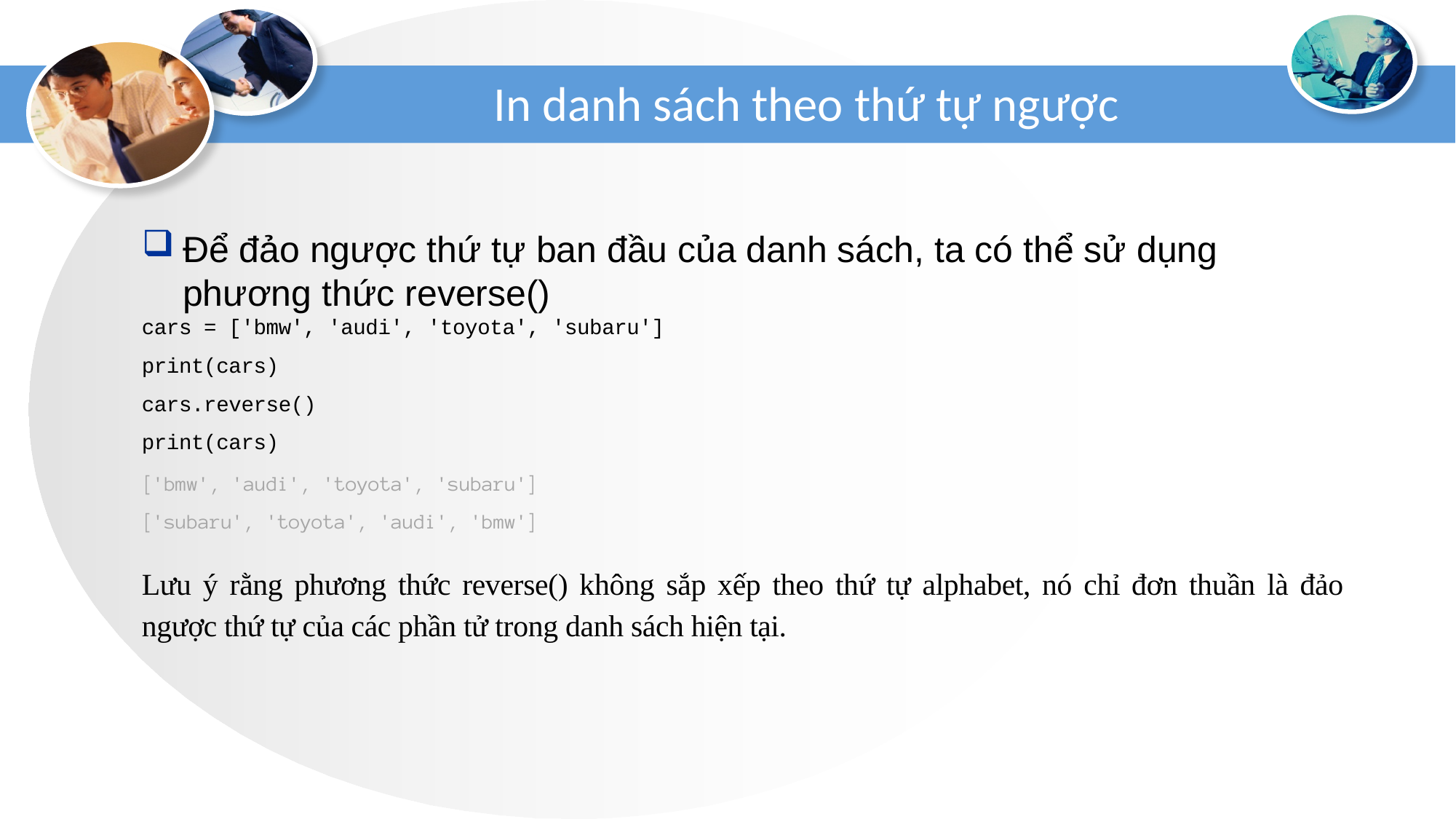

# In danh sách theo thứ tự ngược
Để đảo ngược thứ tự ban đầu của danh sách, ta có thể sử dụng phương thức reverse()
cars = ['bmw', 'audi', 'toyota', 'subaru']
print(cars)
cars.reverse()
print(cars)
['bmw', 'audi', 'toyota', 'subaru']
['subaru', 'toyota', 'audi', 'bmw']
Lưu ý rằng phương thức reverse() không sắp xếp theo thứ tự alphabet, nó chỉ đơn thuần là đảo ngược thứ tự của các phần tử trong danh sách hiện tại.